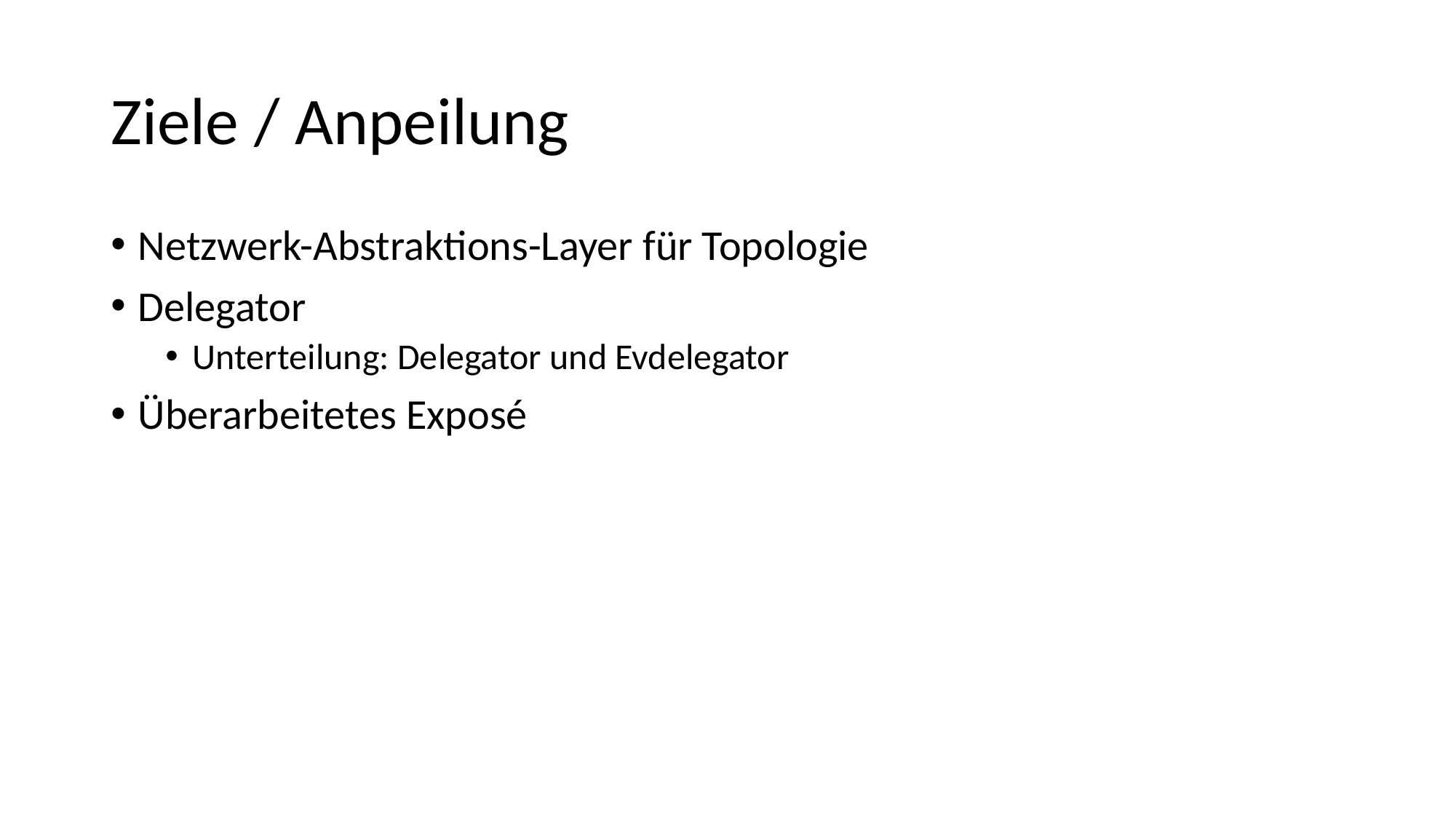

# Ziele / Anpeilung
Netzwerk-Abstraktions-Layer für Topologie
Delegator
Unterteilung: Delegator und Evdelegator
Überarbeitetes Exposé